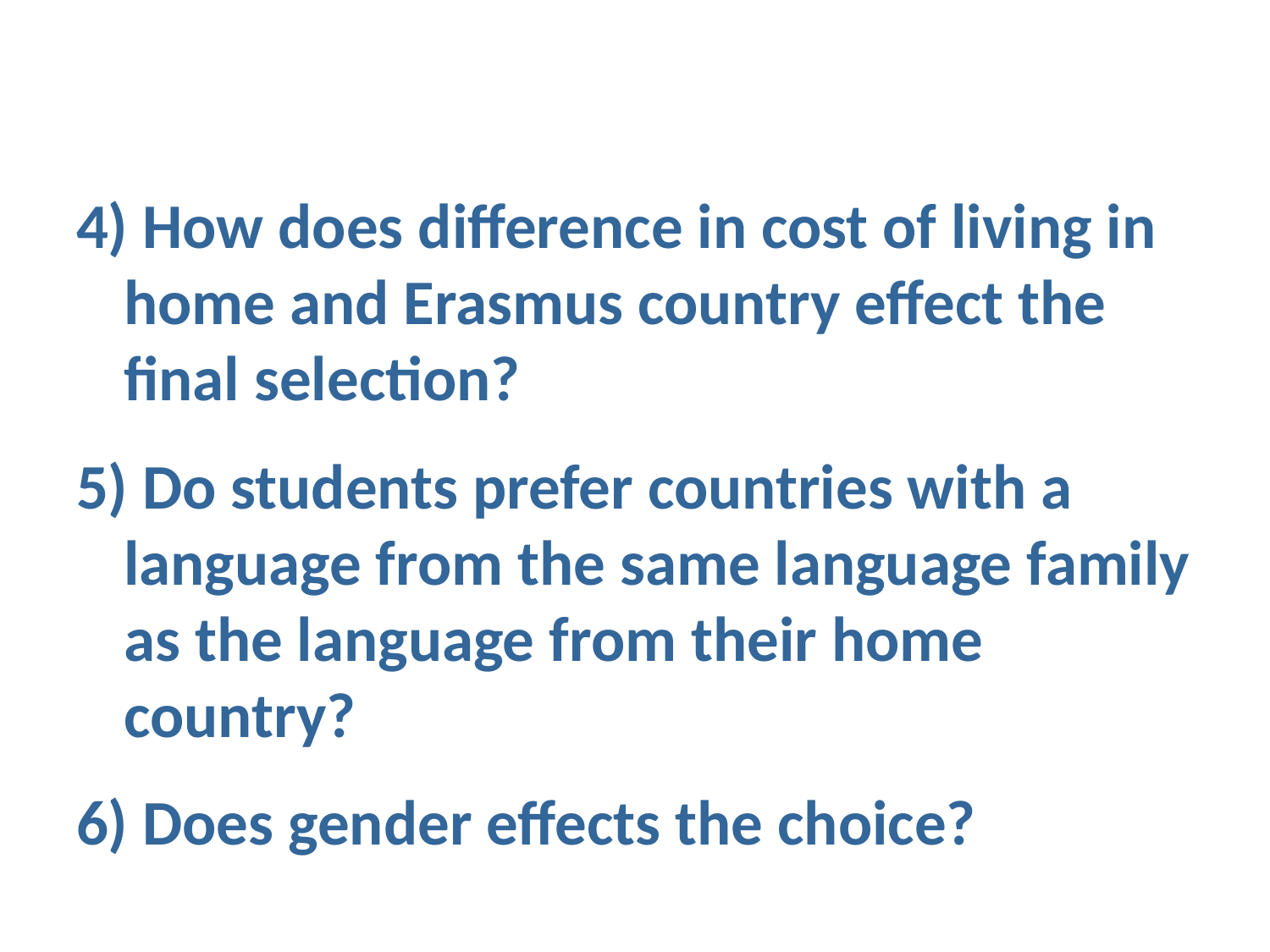

#
4) How does difference in cost of living in home and Erasmus country effect the final selection?
5) Do students prefer countries with a language from the same language family as the language from their home country?
6) Does gender effects the choice?